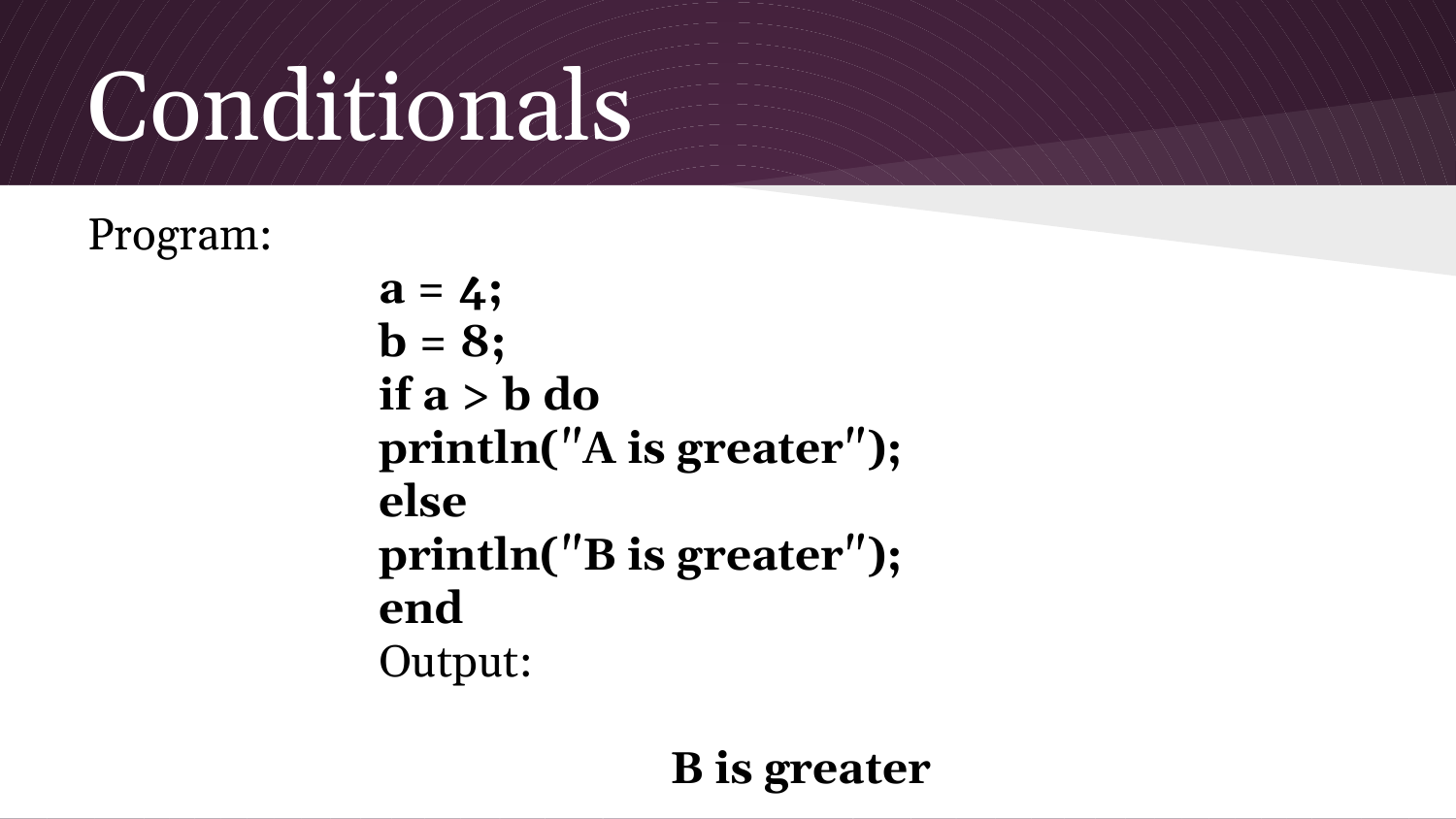

# Conditionals
Program:
		a = 4;
b = 8;
if a > b do
println("A is greater");
else
println("B is greater");
end
Output:

		B is greater